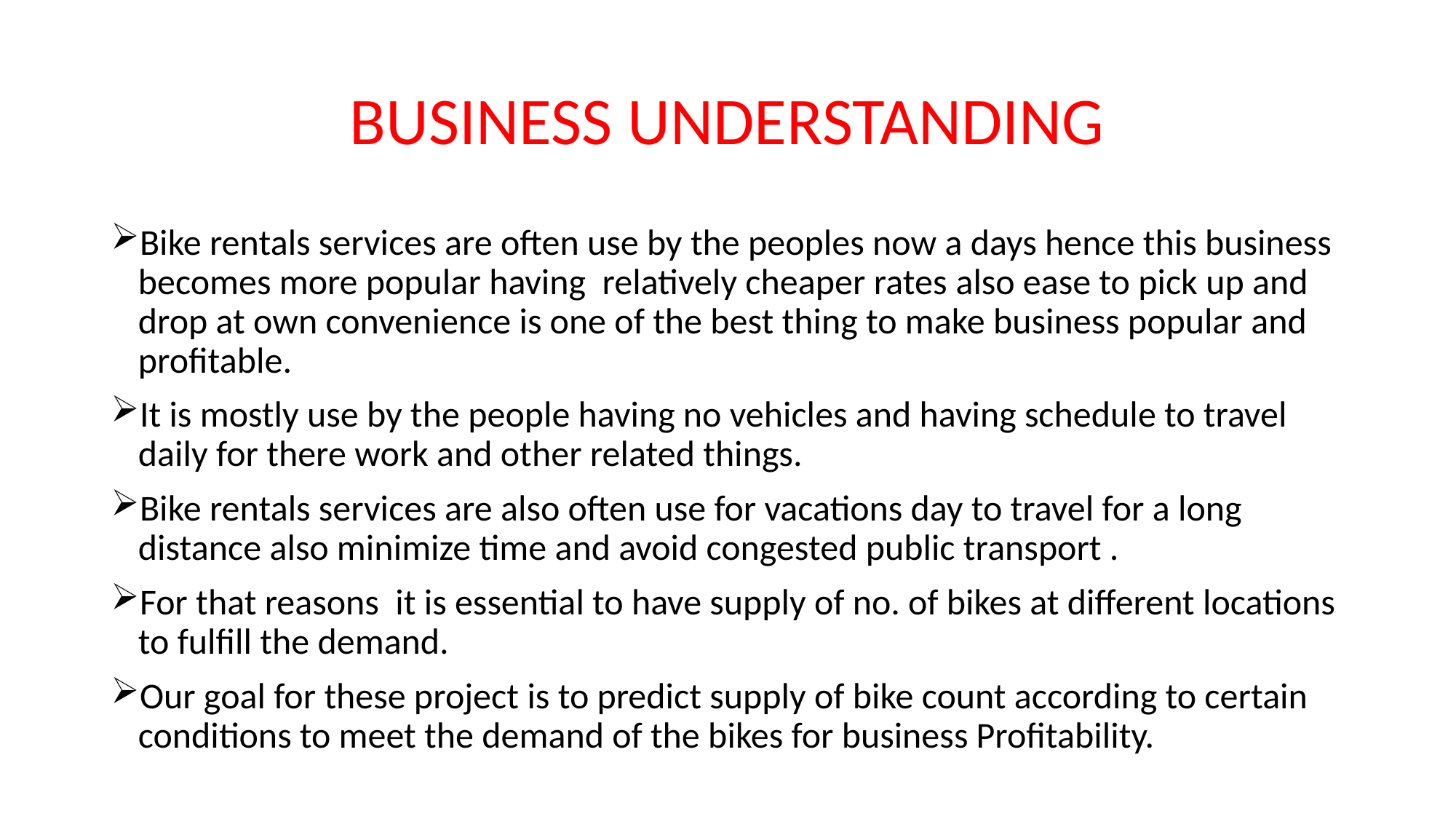

# BUSINESS UNDERSTANDING
Bike rentals services are often use by the peoples now a days hence this business becomes more popular having  relatively cheaper rates also ease to pick up and drop at own convenience is one of the best thing to make business popular and profitable.
It is mostly use by the people having no vehicles and having schedule to travel daily for there work and other related things.
Bike rentals services are also often use for vacations day to travel for a long distance also minimize time and avoid congested public transport .
For that reasons  it is essential to have supply of no. of bikes at different locations to fulfill the demand.
Our goal for these project is to predict supply of bike count according to certain conditions to meet the demand of the bikes for business Profitability.